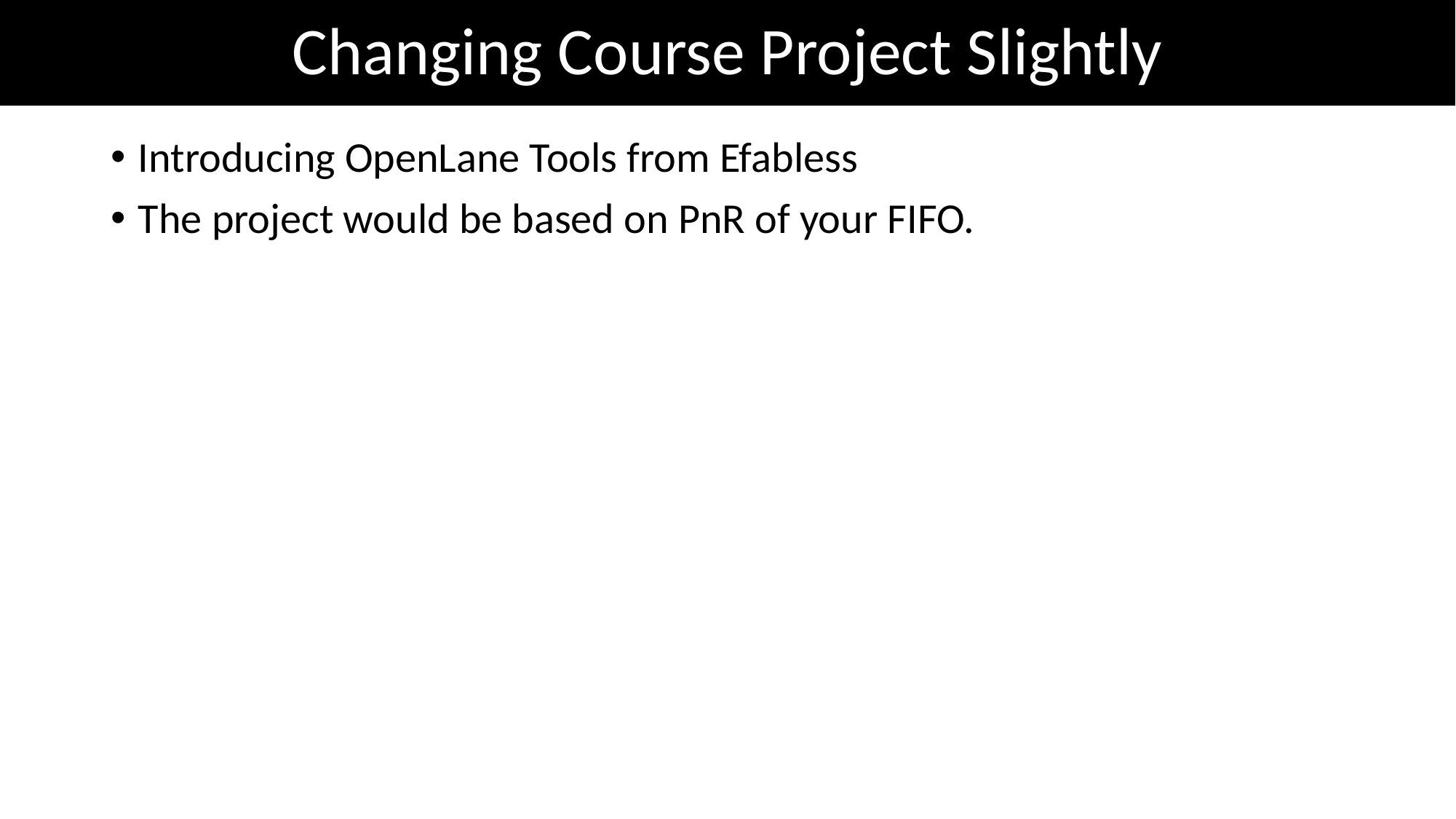

# Changing Course Project Slightly
Introducing OpenLane Tools from Efabless
The project would be based on PnR of your FIFO.